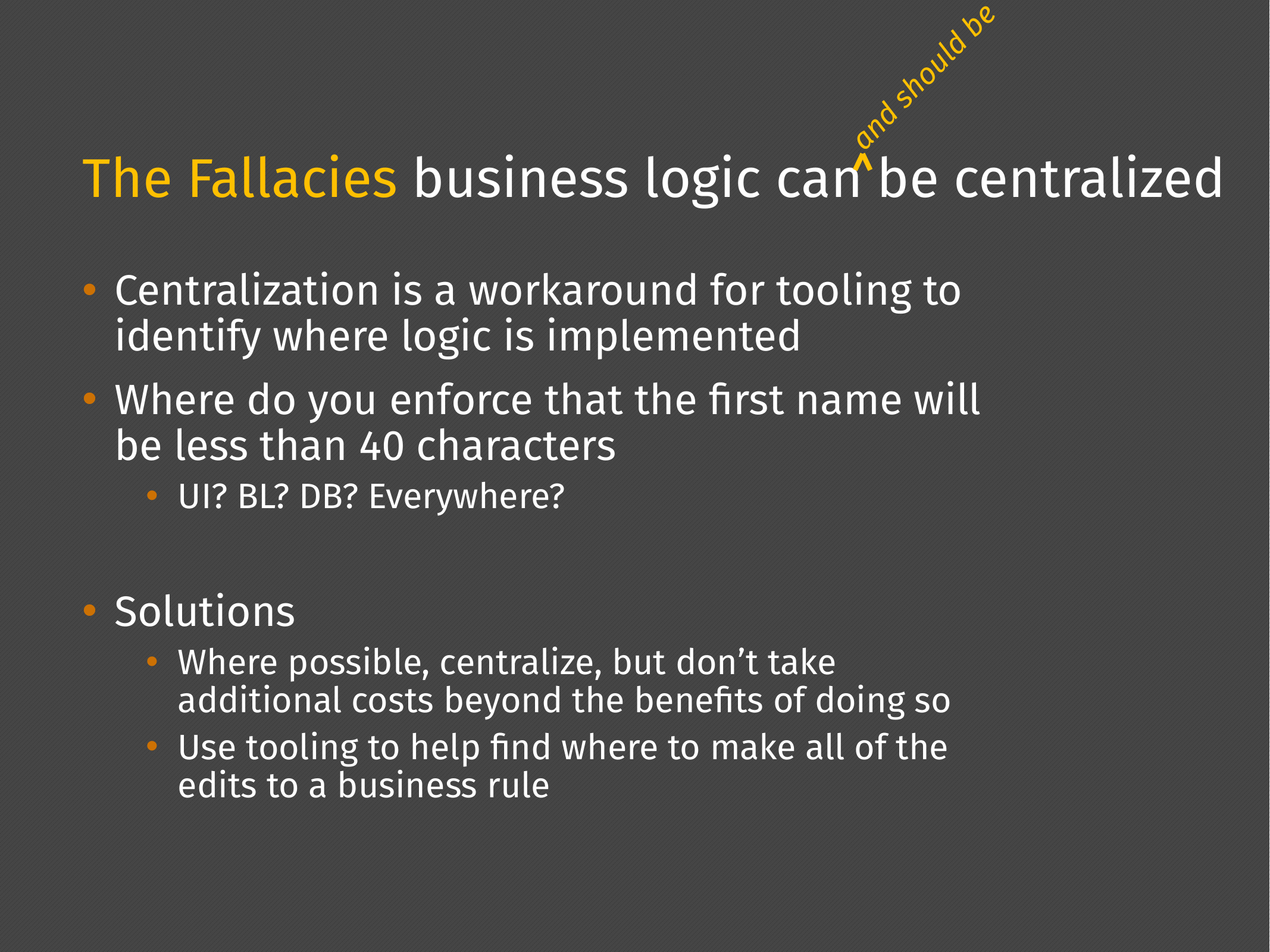

and should be
# The Fallacies business logic can be centralized
Centralization is a workaround for tooling to identify where logic is implemented
Where do you enforce that the first name will be less than 40 characters
UI? BL? DB? Everywhere?

Solutions
Where possible, centralize, but don’t take additional costs beyond the benefits of doing so
Use tooling to help find where to make all of the edits to a business rule